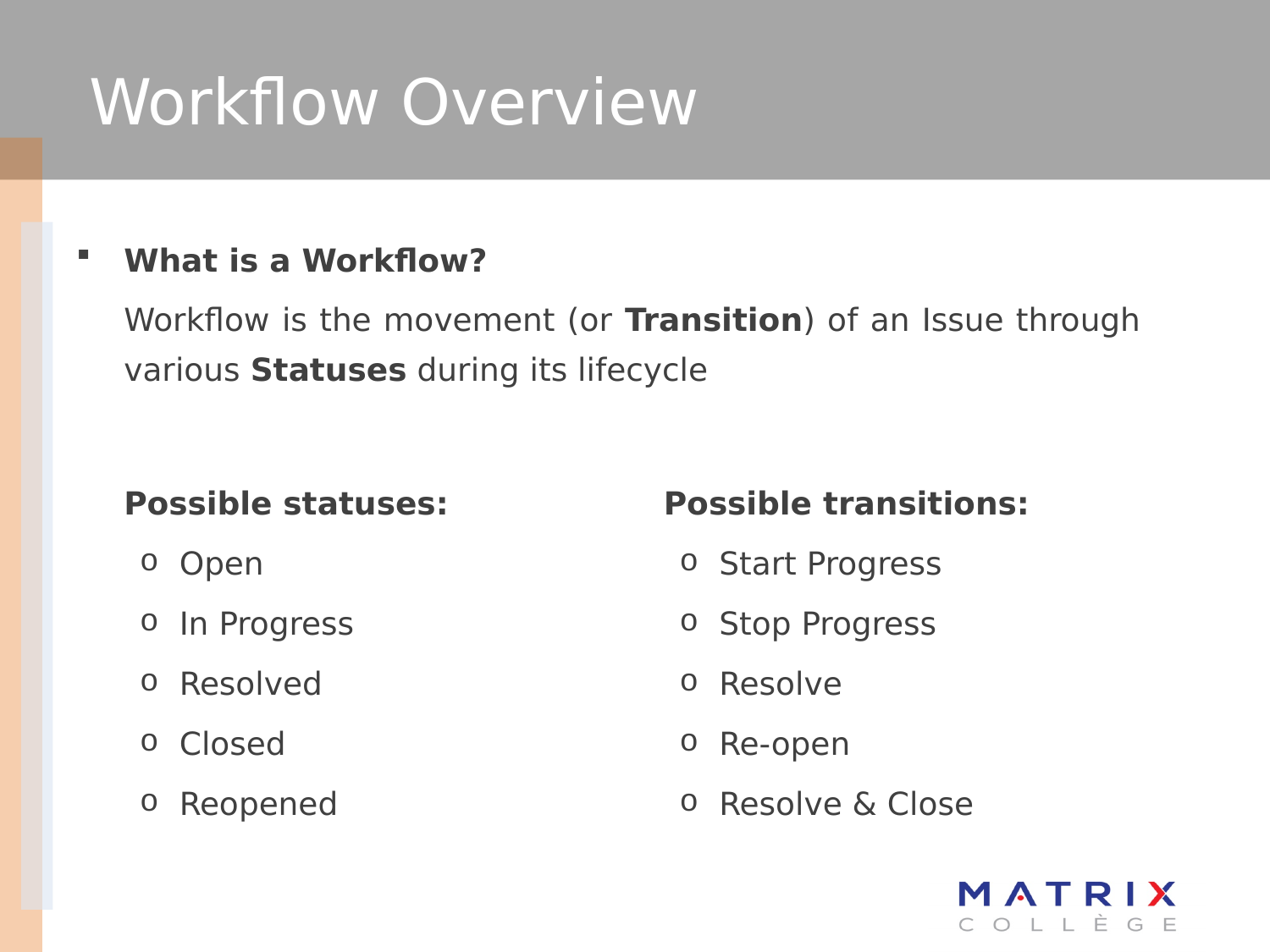

# Workflow Overview
What is a Workflow?
	Workflow is the movement (or Transition) of an Issue through various Statuses during its lifecycle

	Possible statuses:
Open
In Progress
Resolved
Closed
Reopened
	Possible transitions:
Start Progress
Stop Progress
Resolve
Re-open
Resolve & Close

26